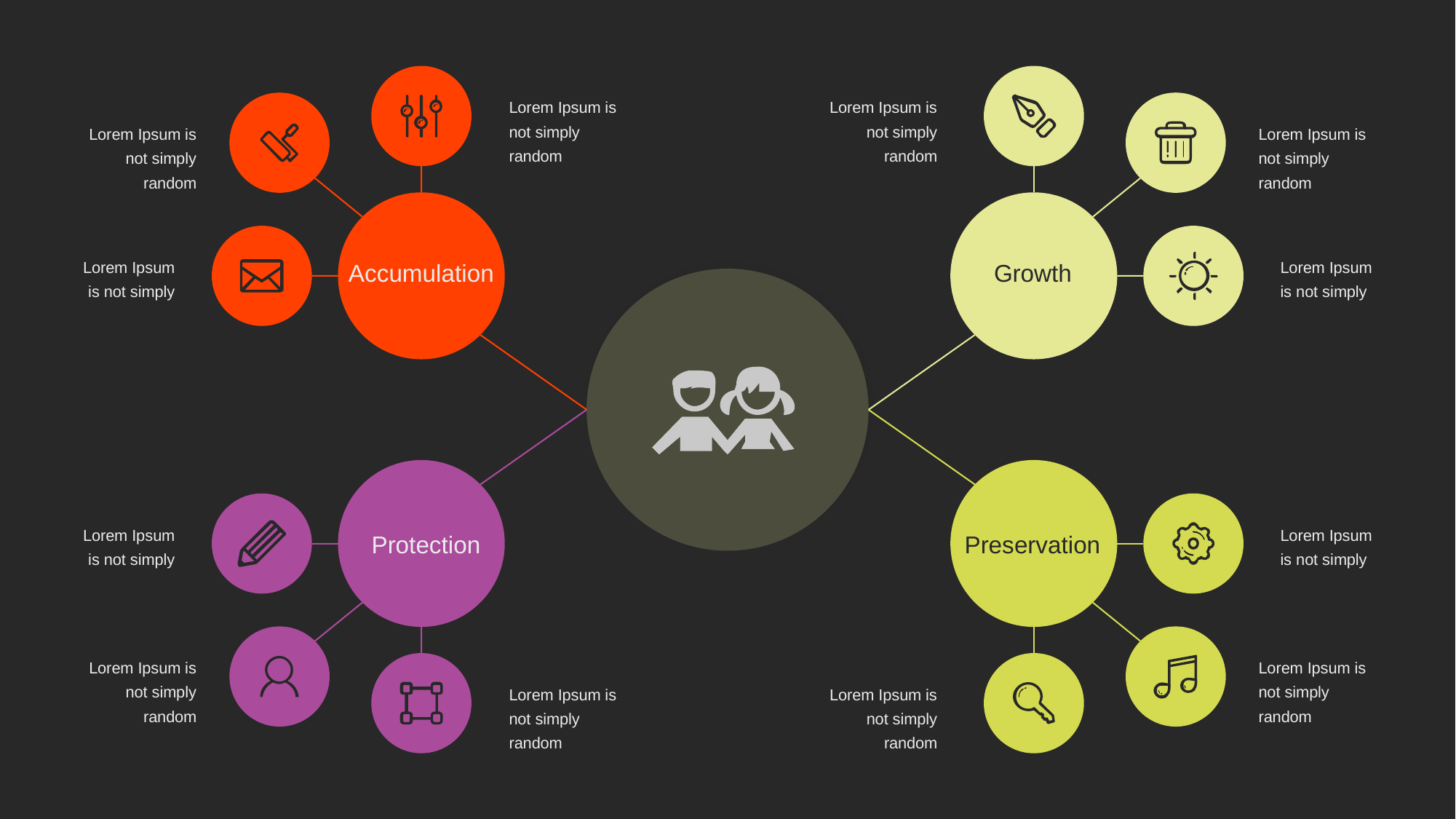

Lorem Ipsum is not simply random
Lorem Ipsum is not simply random

Lorem Ipsum is not simply random
Lorem Ipsum is not simply random

Lorem Ipsum is not simply
Lorem Ipsum is not simply

Growth
Accumulation

Lorem Ipsum is not simply
Lorem Ipsum is not simply

Protection
Preservation

Lorem Ipsum is not simply random
Lorem Ipsum is not simply random

Lorem Ipsum is not simply random
Lorem Ipsum is not simply random